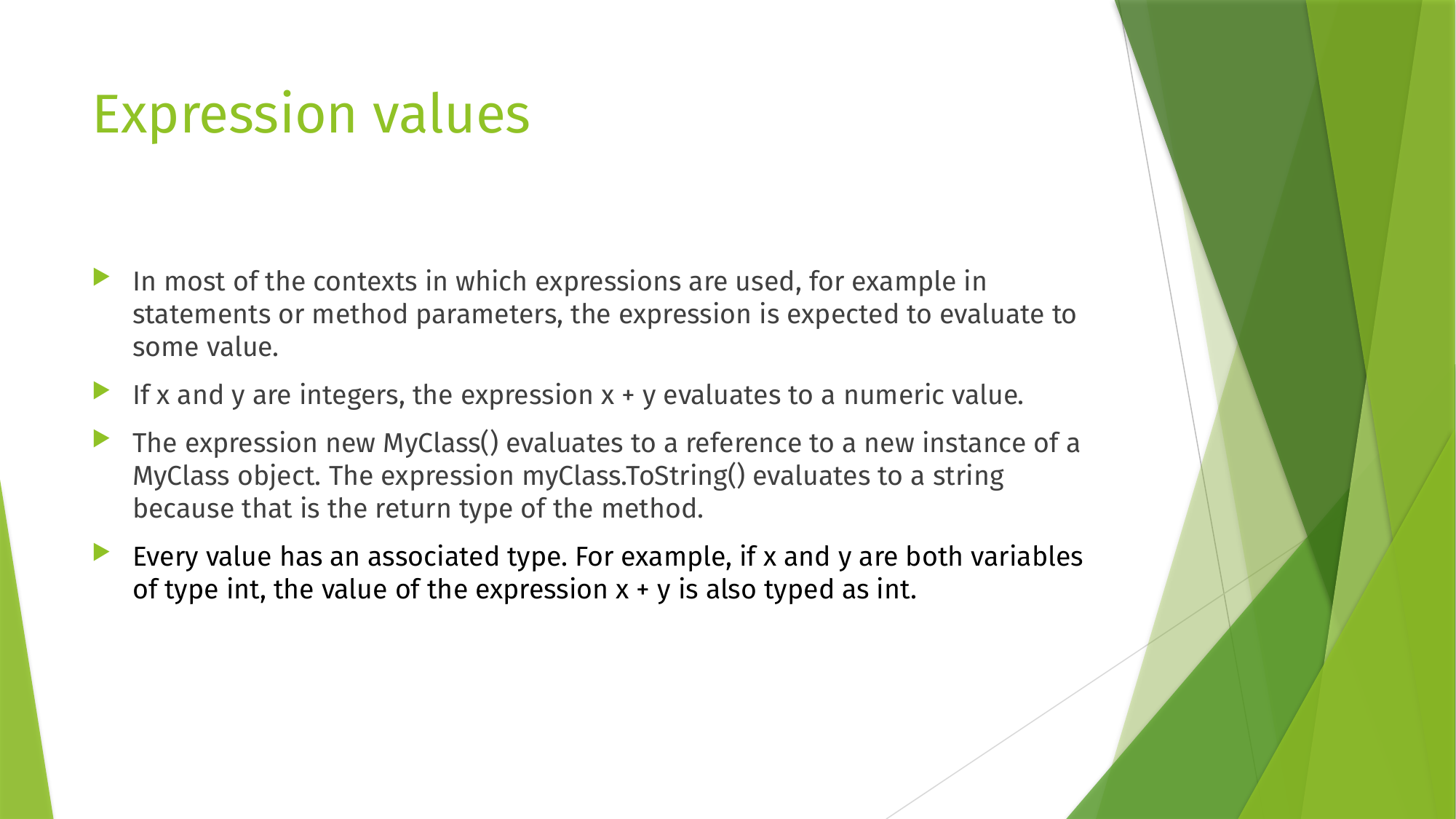

# Expression values
In most of the contexts in which expressions are used, for example in statements or method parameters, the expression is expected to evaluate to some value.
If x and y are integers, the expression x + y evaluates to a numeric value.
The expression new MyClass() evaluates to a reference to a new instance of a MyClass object. The expression myClass.ToString() evaluates to a string because that is the return type of the method.
Every value has an associated type. For example, if x and y are both variables of type int, the value of the expression x + y is also typed as int.